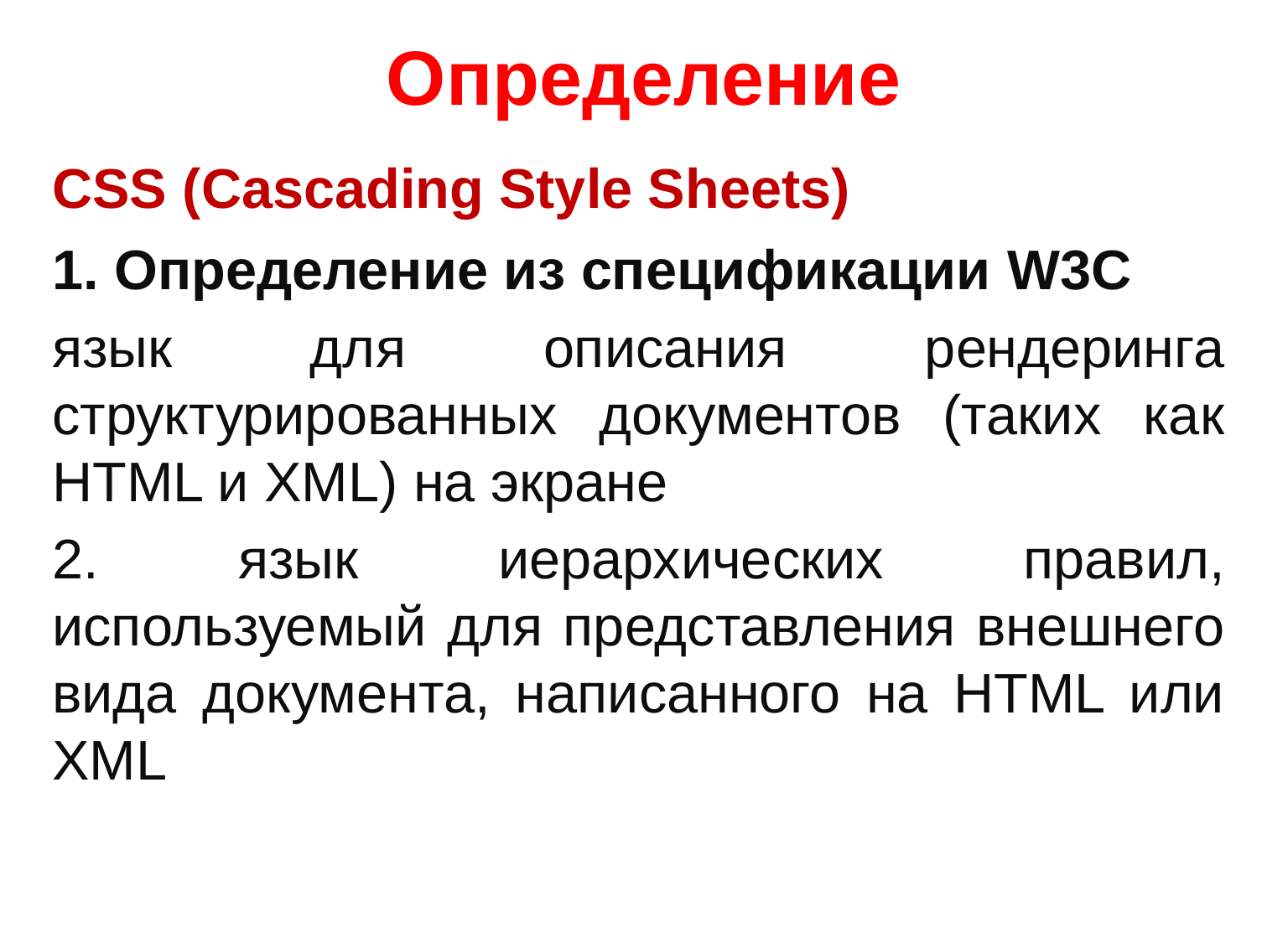

# Определение
CSS (Cascading Style Sheets)
1. Определение из спецификации W3C
язык для описания рендеринга структурированных документов (таких как HTML и XML) на экране
2. язык иерархических правил, используемый для представления внешнего вида документа, написанного на HTML или XML